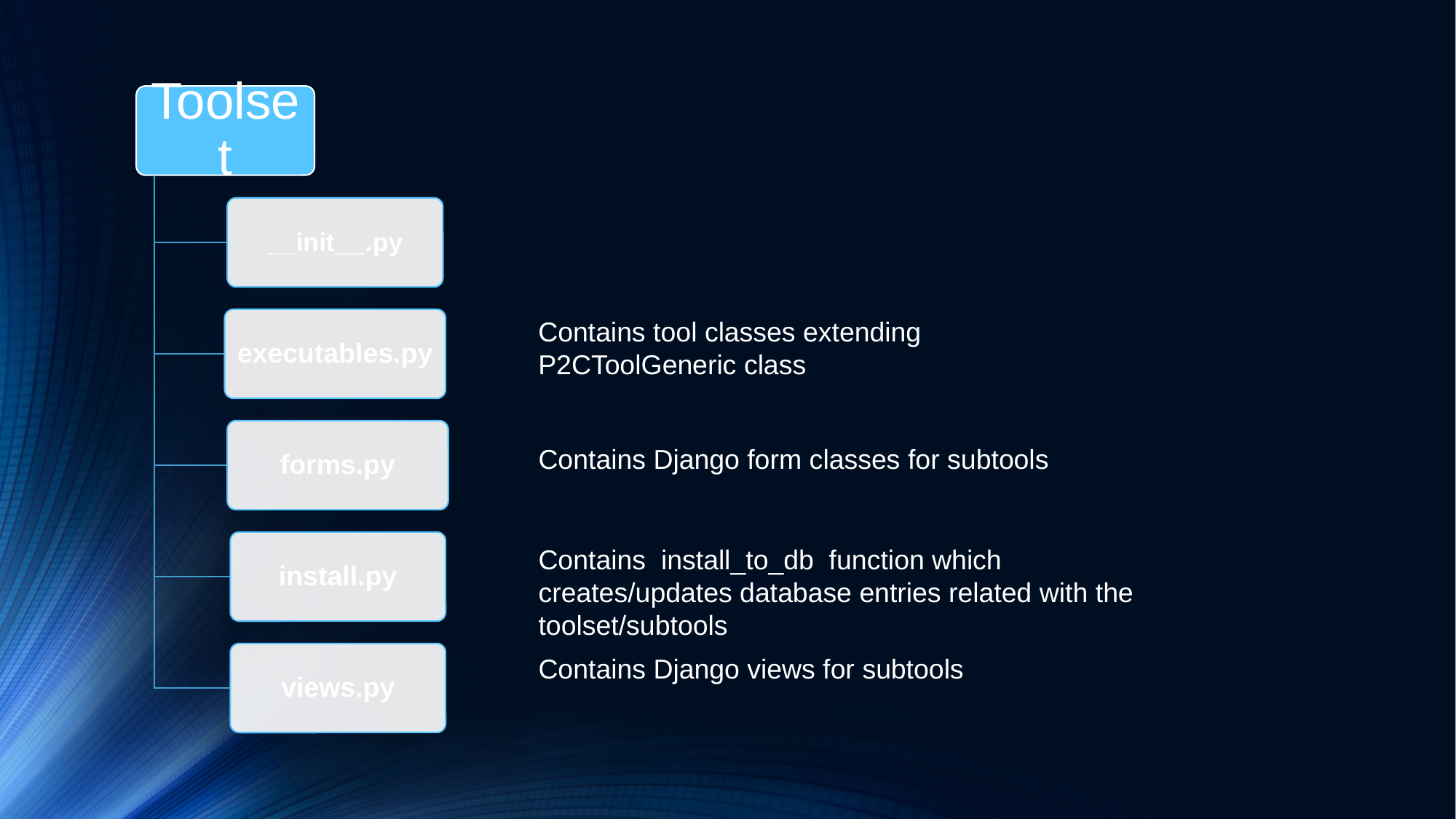

Toolset
__init__.py
executables.py
forms.py
install.py
views.py

Contains tool classes extending P2CToolGeneric class
Contains Django form classes for subtools
Contains  install_to_db  function which creates/updates database entries related with the toolset/subtools
Contains Django views for subtools